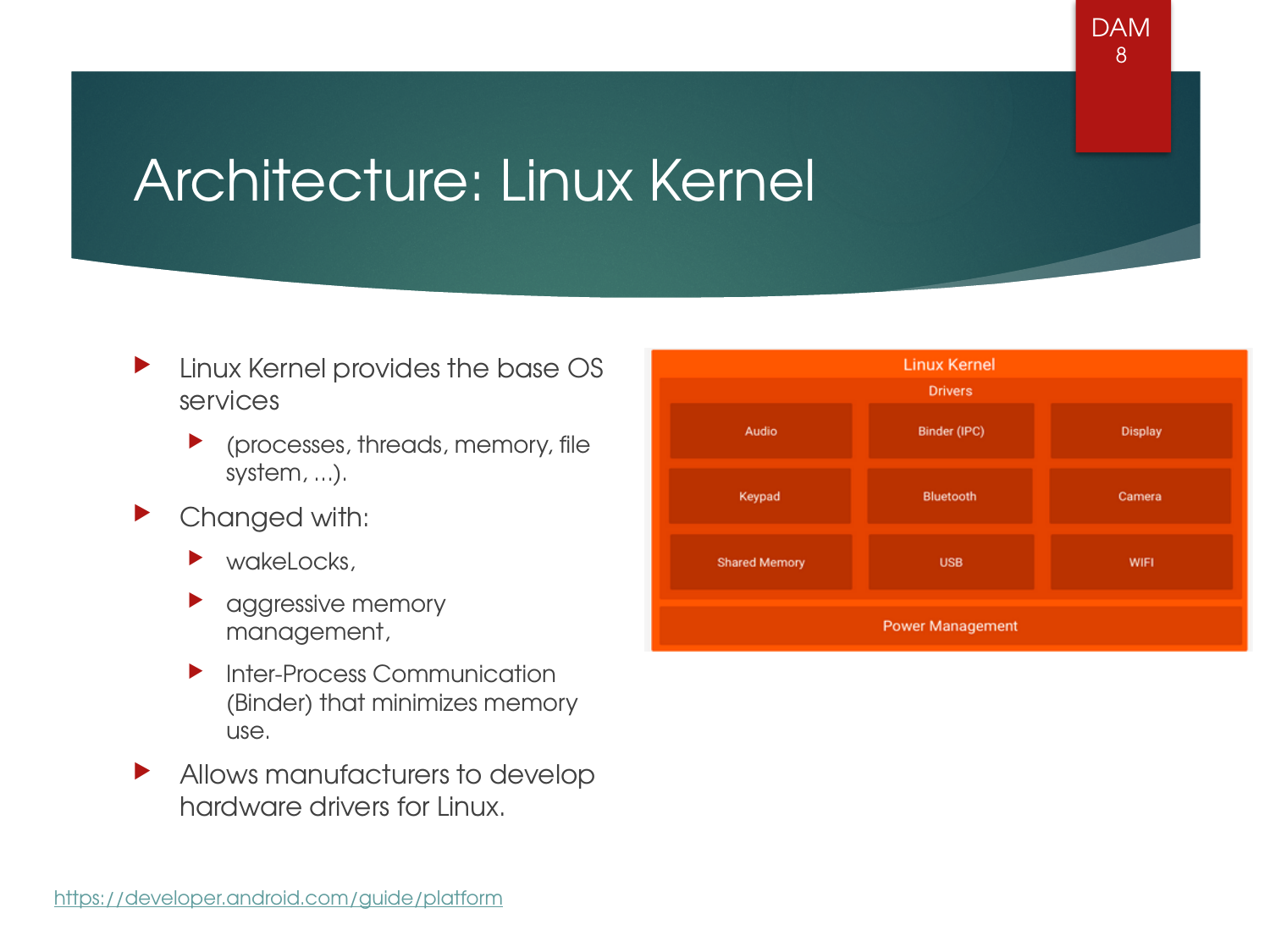

DAM
8
# Architecture: Linux Kernel
Linux Kernel provides the base OS services
(processes, threads, memory, file system, …).
Changed with:
wakeLocks,
aggressive memory management,
Inter-Process Communication (Binder) that minimizes memory use.
Allows manufacturers to develop hardware drivers for Linux.

https://developer.android.com/guide/platform